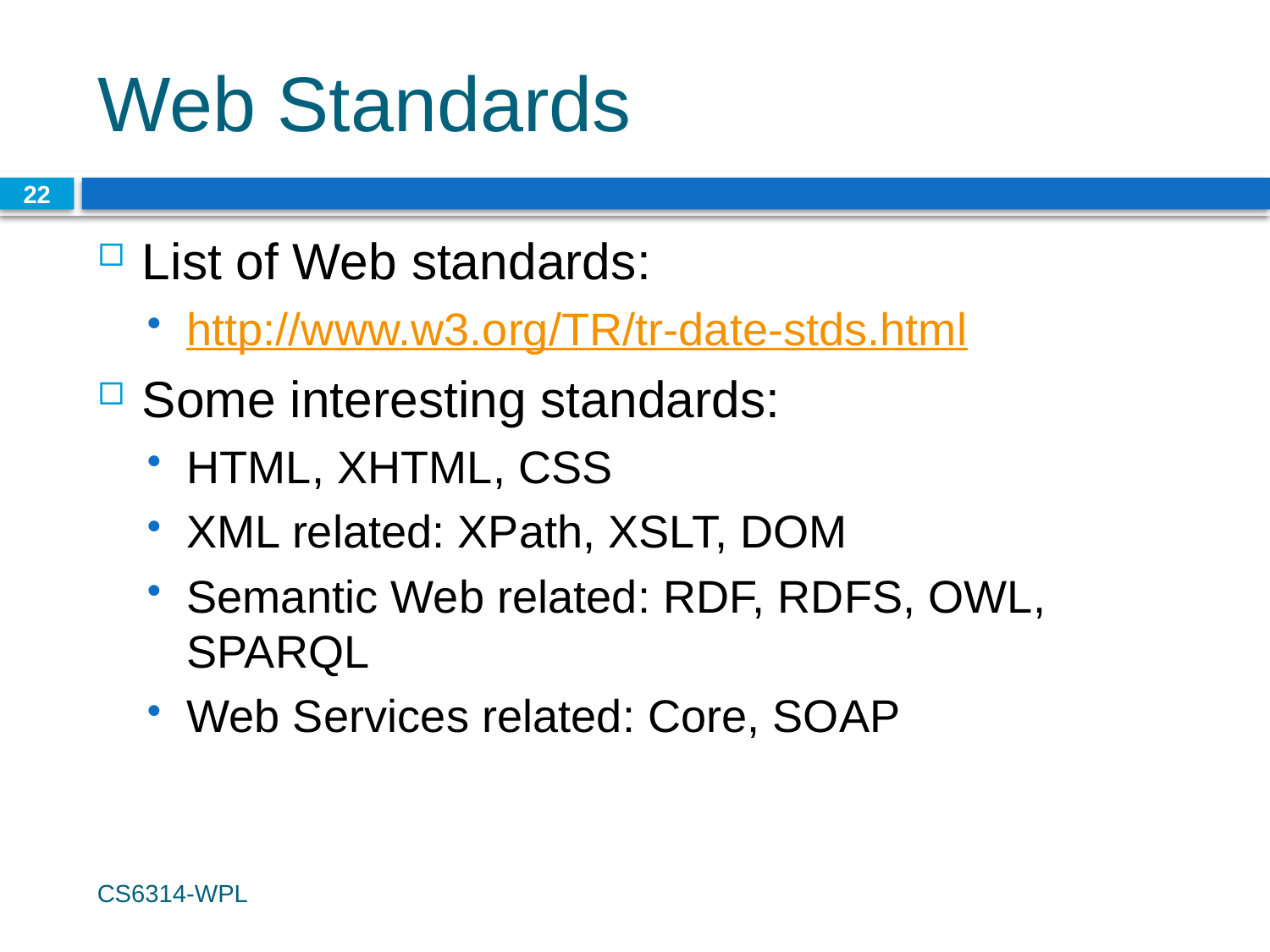

# Web Standards
22
List of Web standards:
http://www.w3.org/TR/tr-date-stds.html
Some interesting standards:
HTML, XHTML, CSS
XML related: XPath, XSLT, DOM
Semantic Web related: RDF, RDFS, OWL, SPARQL
Web Services related: Core, SOAP

CS6314-WPL